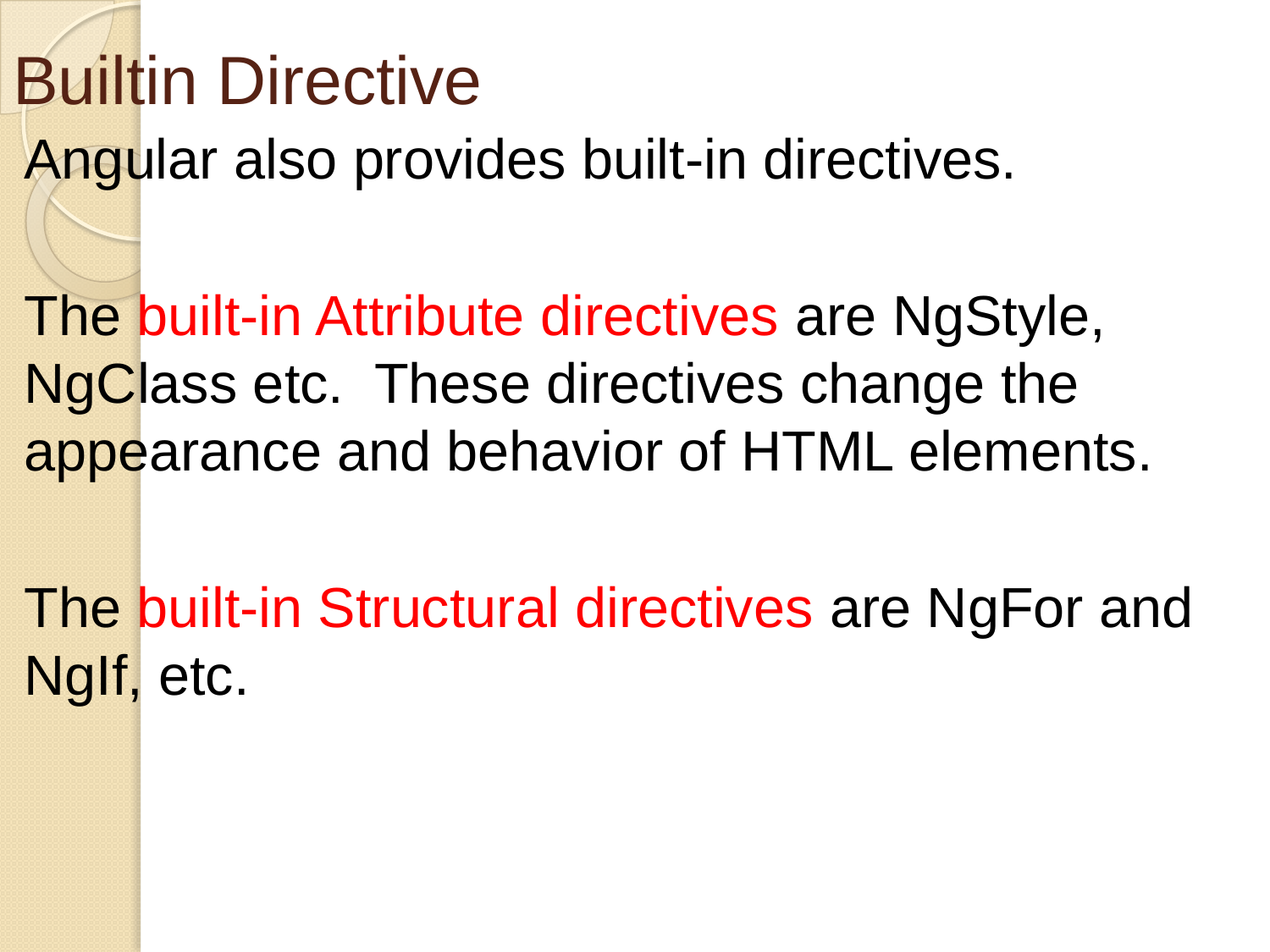

# Builtin Directive
Angular also provides built-in directives.

The built-in Attribute directives are NgStyle, NgClass etc.  These directives change the appearance and behavior of HTML elements.

The built-in Structural directives are NgFor and NgIf, etc.